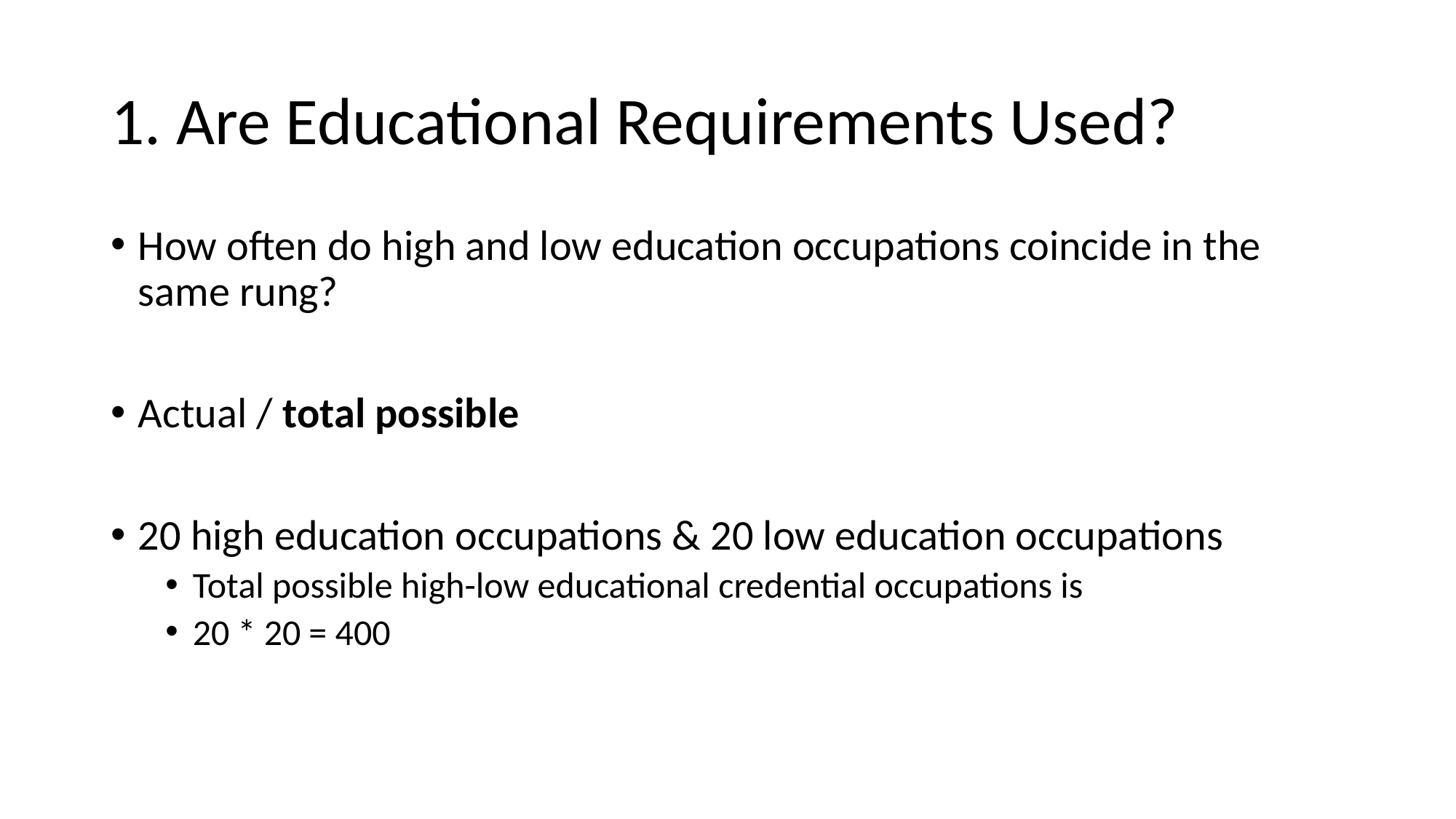

# 1. Are Educational Requirements Used?
How often do high and low education occupations coincide in the same rung?

Actual / total possible

20 high education occupations & 20 low education occupations
Total possible high-low educational credential occupations is
20 * 20 = 400